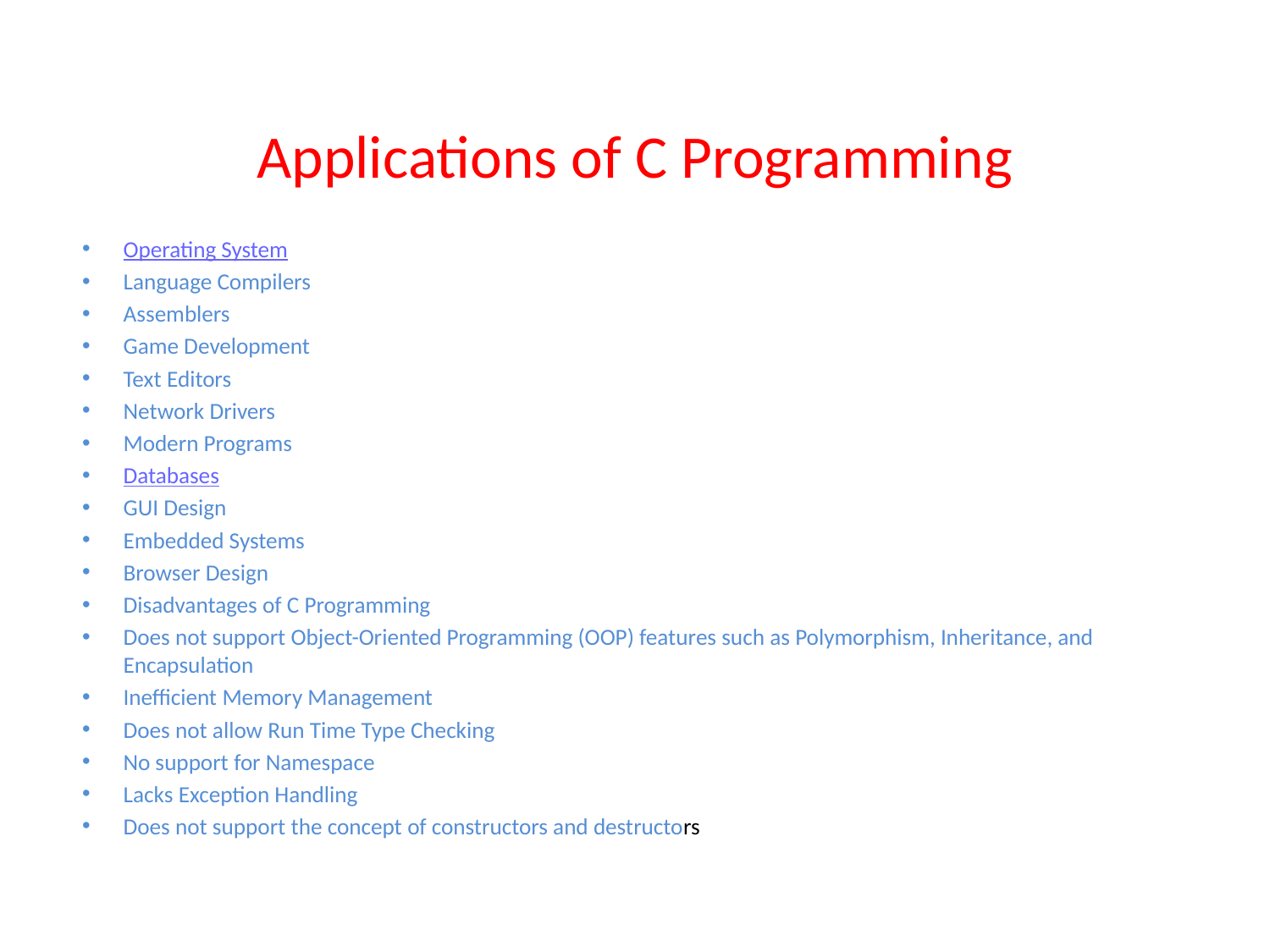

# Applications of C Programming
Operating System
Language Compilers
Assemblers
Game Development
Text Editors
Network Drivers
Modern Programs
Databases
GUI Design
Embedded Systems
Browser Design
Disadvantages of C Programming
Does not support Object-Oriented Programming (OOP) features such as Polymorphism, Inheritance, and Encapsulation
Inefficient Memory Management
Does not allow Run Time Type Checking
No support for Namespace
Lacks Exception Handling
Does not support the concept of constructors and destructors